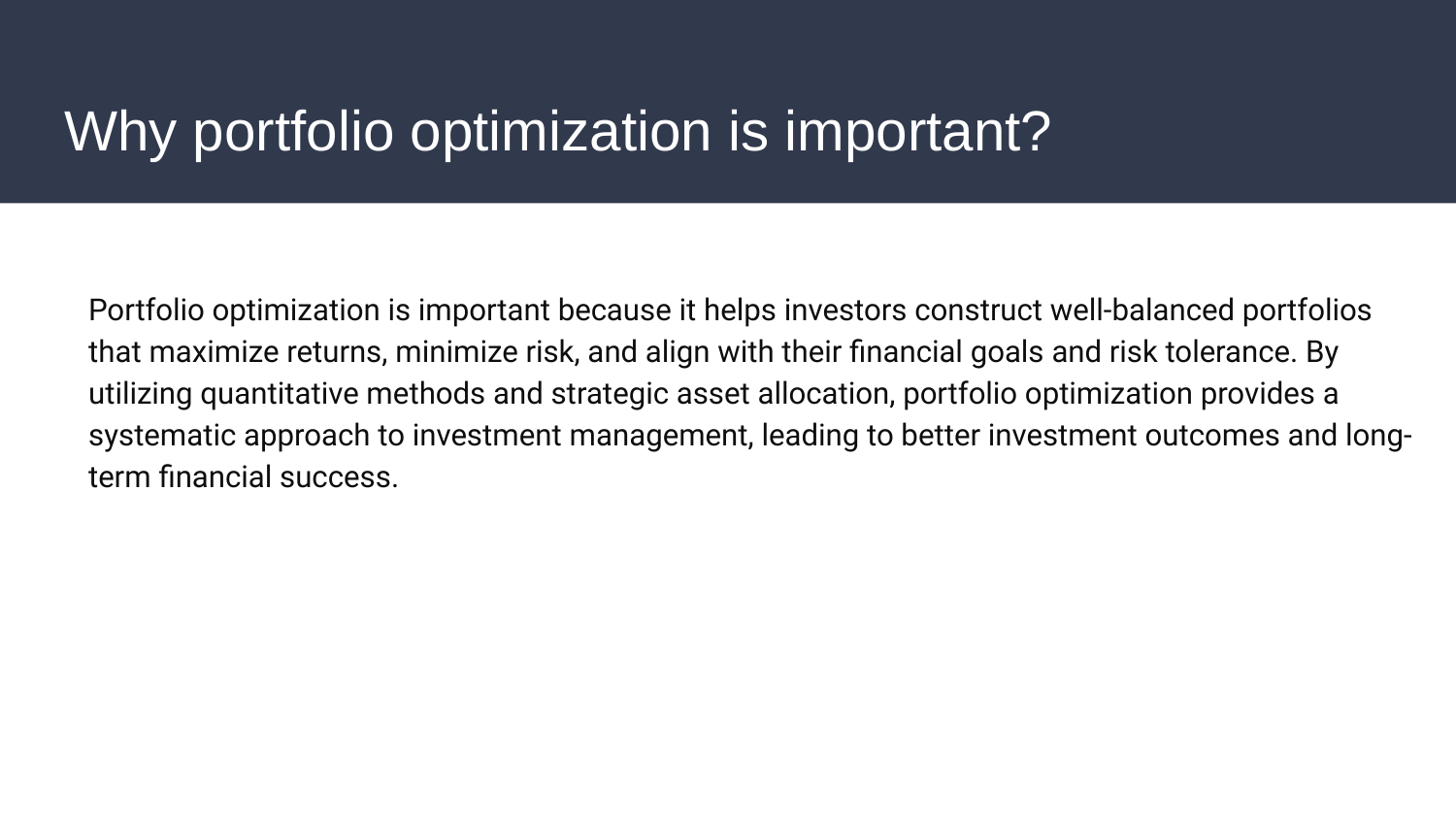

# Why portfolio optimization is important?
Portfolio optimization is important because it helps investors construct well-balanced portfolios that maximize returns, minimize risk, and align with their financial goals and risk tolerance. By utilizing quantitative methods and strategic asset allocation, portfolio optimization provides a systematic approach to investment management, leading to better investment outcomes and long-term financial success.